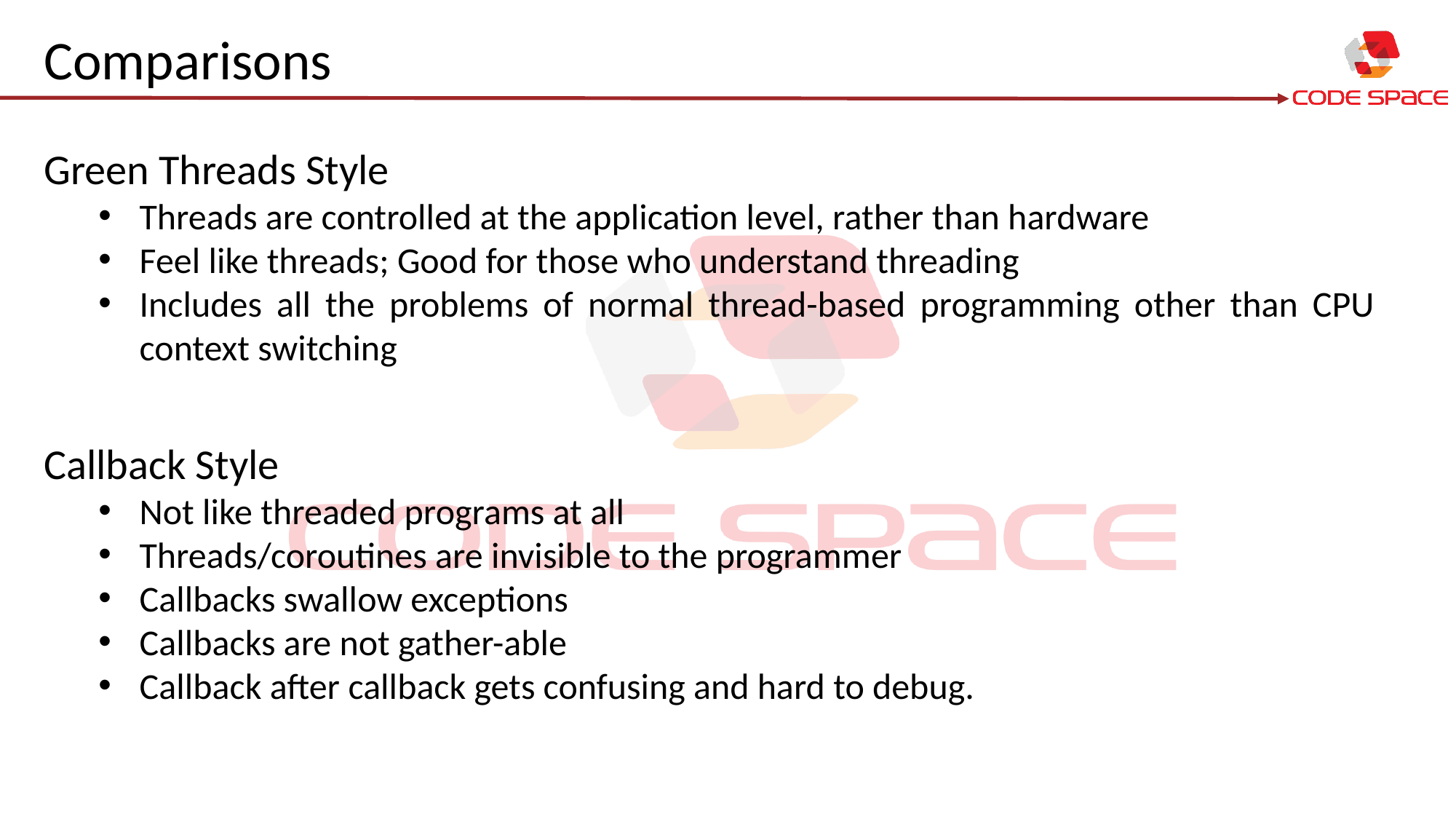

Comparisons
Green Threads Style
Threads are controlled at the application level, rather than hardware
Feel like threads; Good for those who understand threading
Includes all the problems of normal thread-based programming other than CPU context switching

Callback Style
Not like threaded programs at all
Threads/coroutines are invisible to the programmer
Callbacks swallow exceptions
Callbacks are not gather-able
Callback after callback gets confusing and hard to debug.